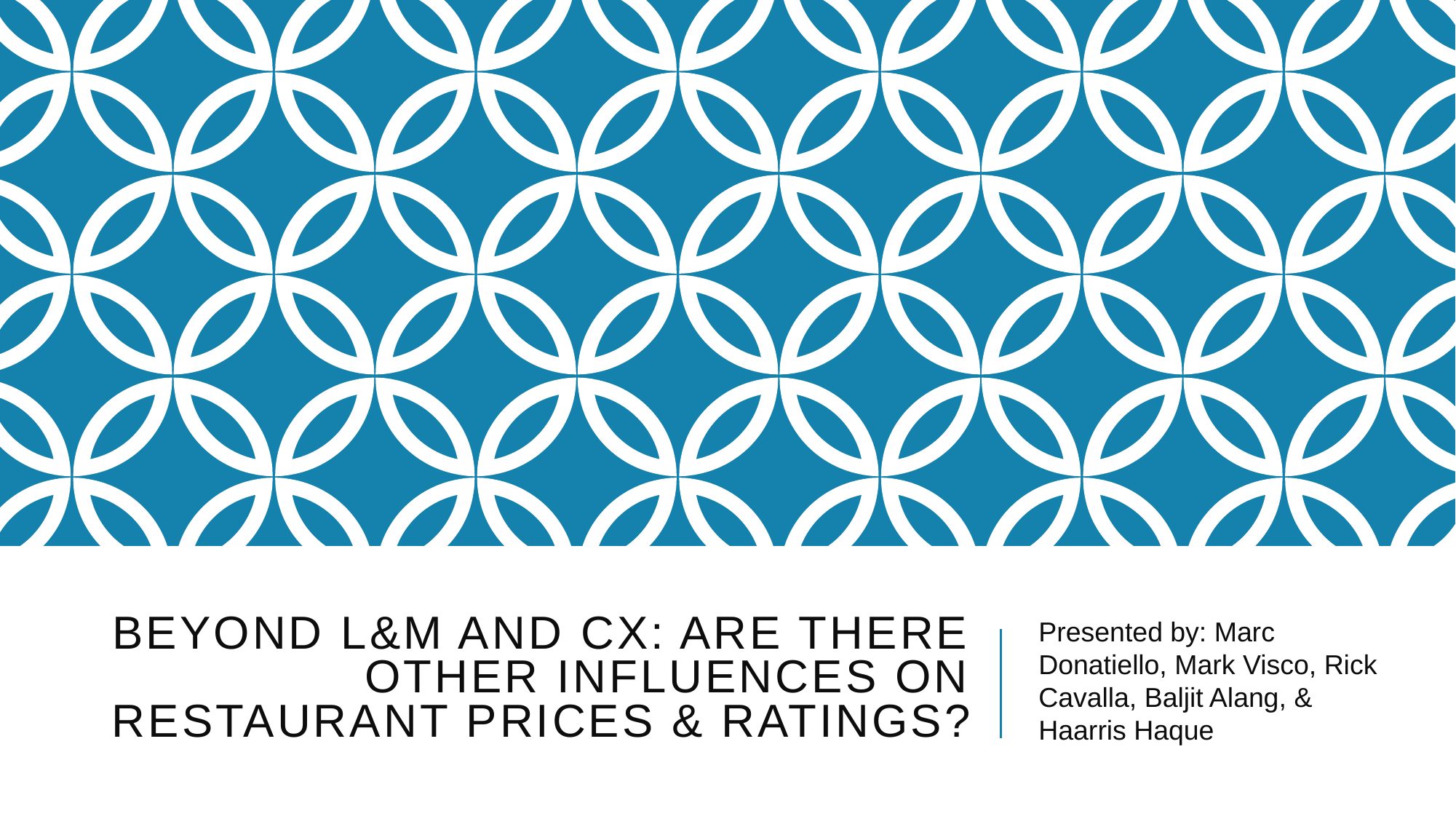

# Beyond L&m and cX: Are there other influences on restaurant prices & Ratings?
Presented by: Marc Donatiello, Mark Visco, Rick Cavalla, Baljit Alang, & Haarris Haque